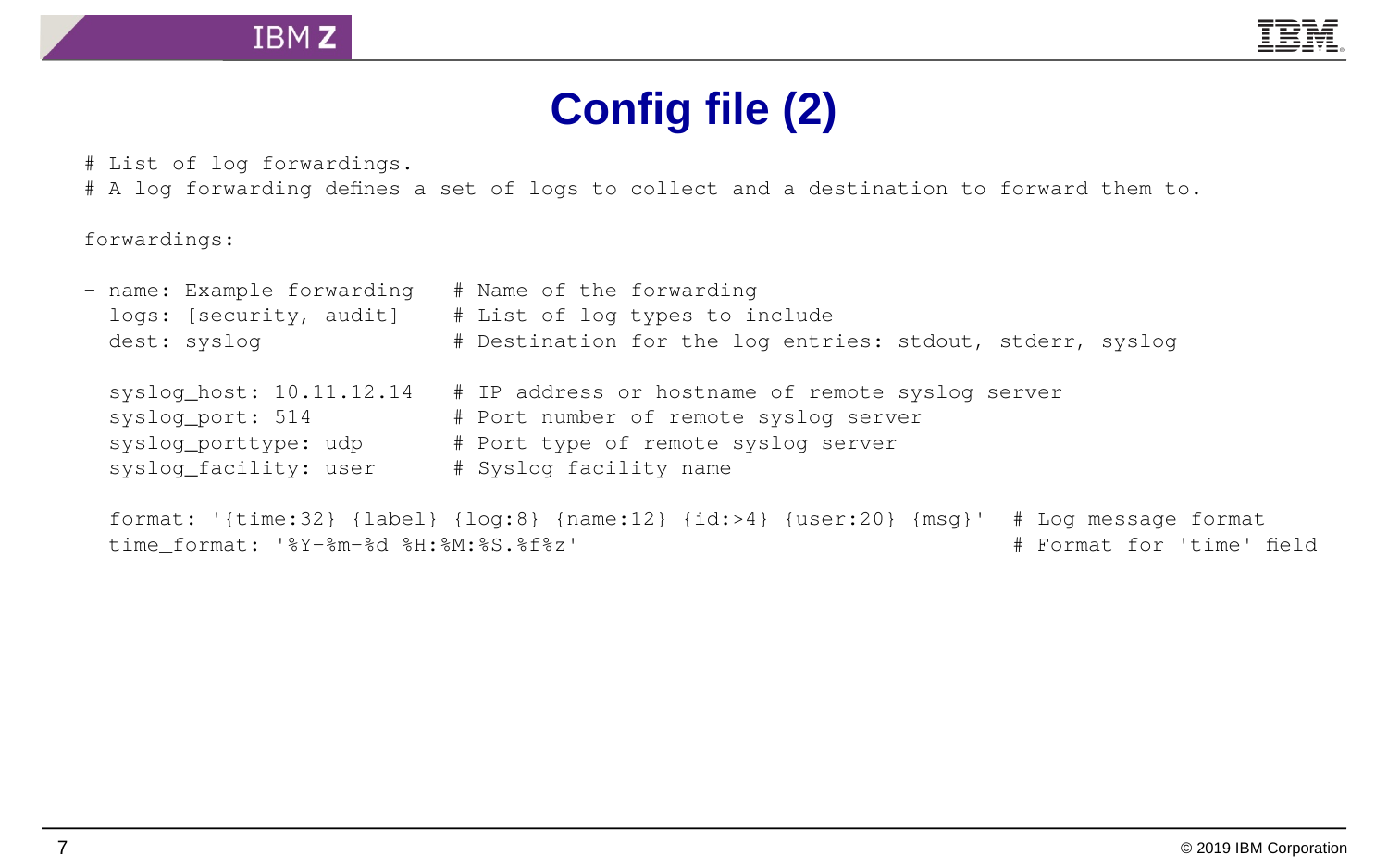

# Config file (2)
# List of log forwardings. # A log forwarding defines a set of logs to collect and a destination to forward them to. forwardings: - name: Example forwarding   # Name of the forwarding logs: [security, audit]    # List of log types to include dest: syslog               # Destination for the log entries: stdout, stderr, syslog syslog_host: 10.11.12.14   # IP address or hostname of remote syslog server syslog_port: 514           # Port number of remote syslog server syslog_porttype: udp       # Port type of remote syslog server syslog_facility: user      # Syslog facility name format: '{time:32} {label} {log:8} {name:12} {id:>4} {user:20} {msg}'  # Log message format time_format: '%Y-%m-%d %H:%M:%S.%f%z'                                  # Format for 'time' field